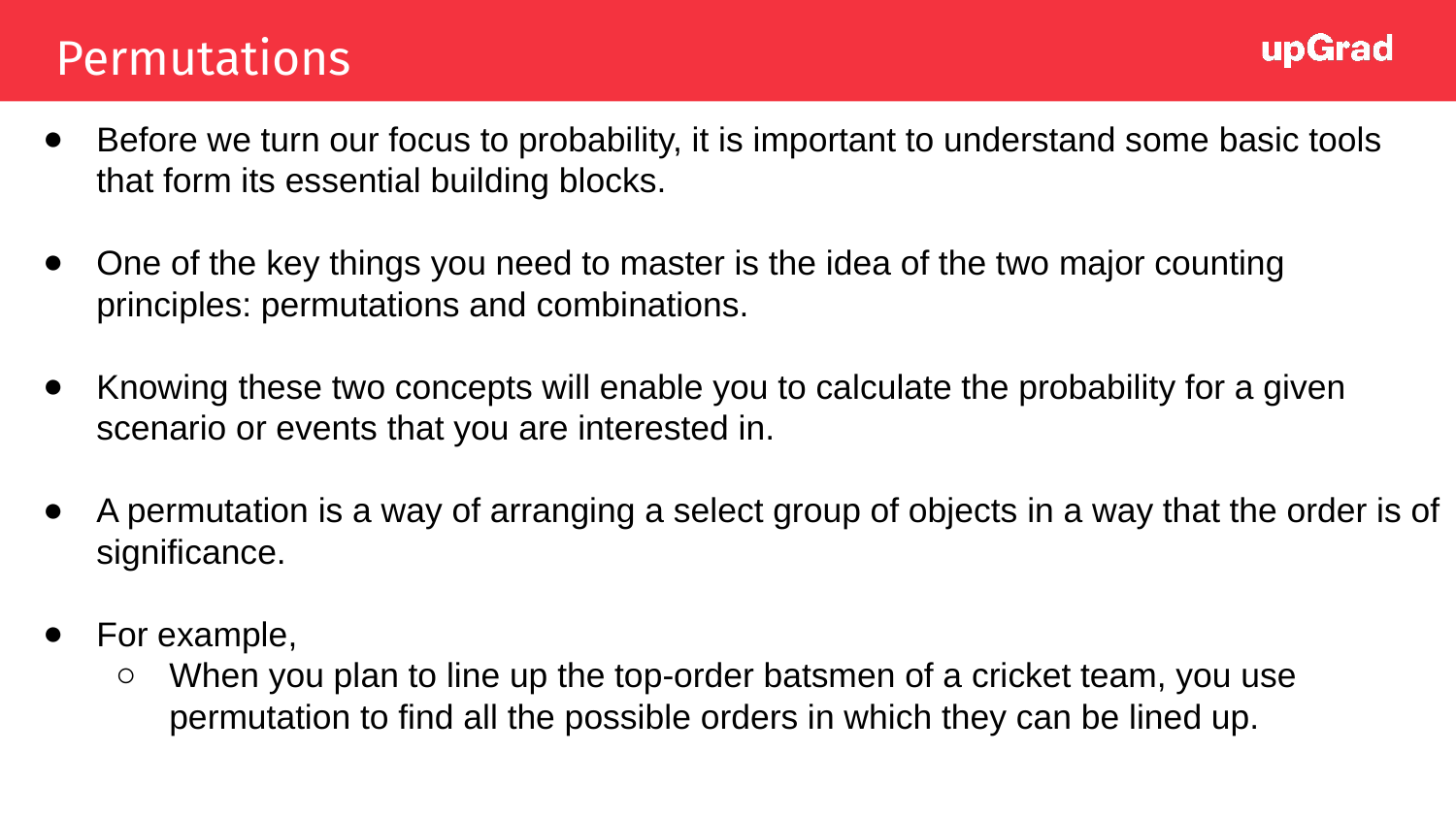

Permutations

Before we turn our focus to probability, it is important to understand some basic tools that form its essential building blocks.

One of the key things you need to master is the idea of the two major counting principles: permutations and combinations.

Knowing these two concepts will enable you to calculate the probability for a given scenario or events that you are interested in.

A permutation is a way of arranging a select group of objects in a way that the order is of significance.

For example,
When you plan to line up the top-order batsmen of a cricket team, you use permutation to find all the possible orders in which they can be lined up.